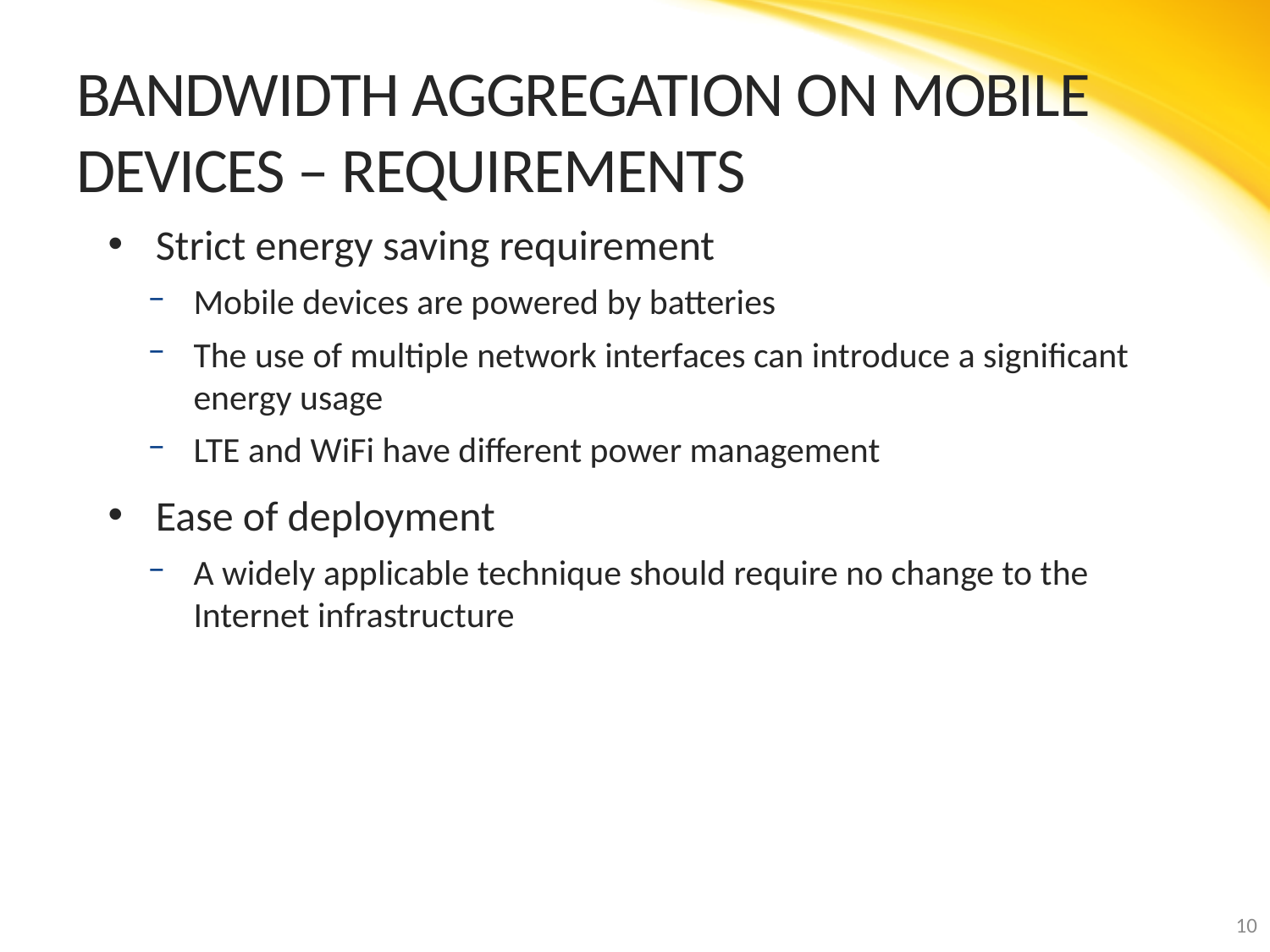

# Bandwidth aggregation on mobile devices – Requirements
Strict energy saving requirement
Mobile devices are powered by batteries
The use of multiple network interfaces can introduce a significant energy usage
LTE and WiFi have different power management
Ease of deployment
A widely applicable technique should require no change to the Internet infrastructure

10